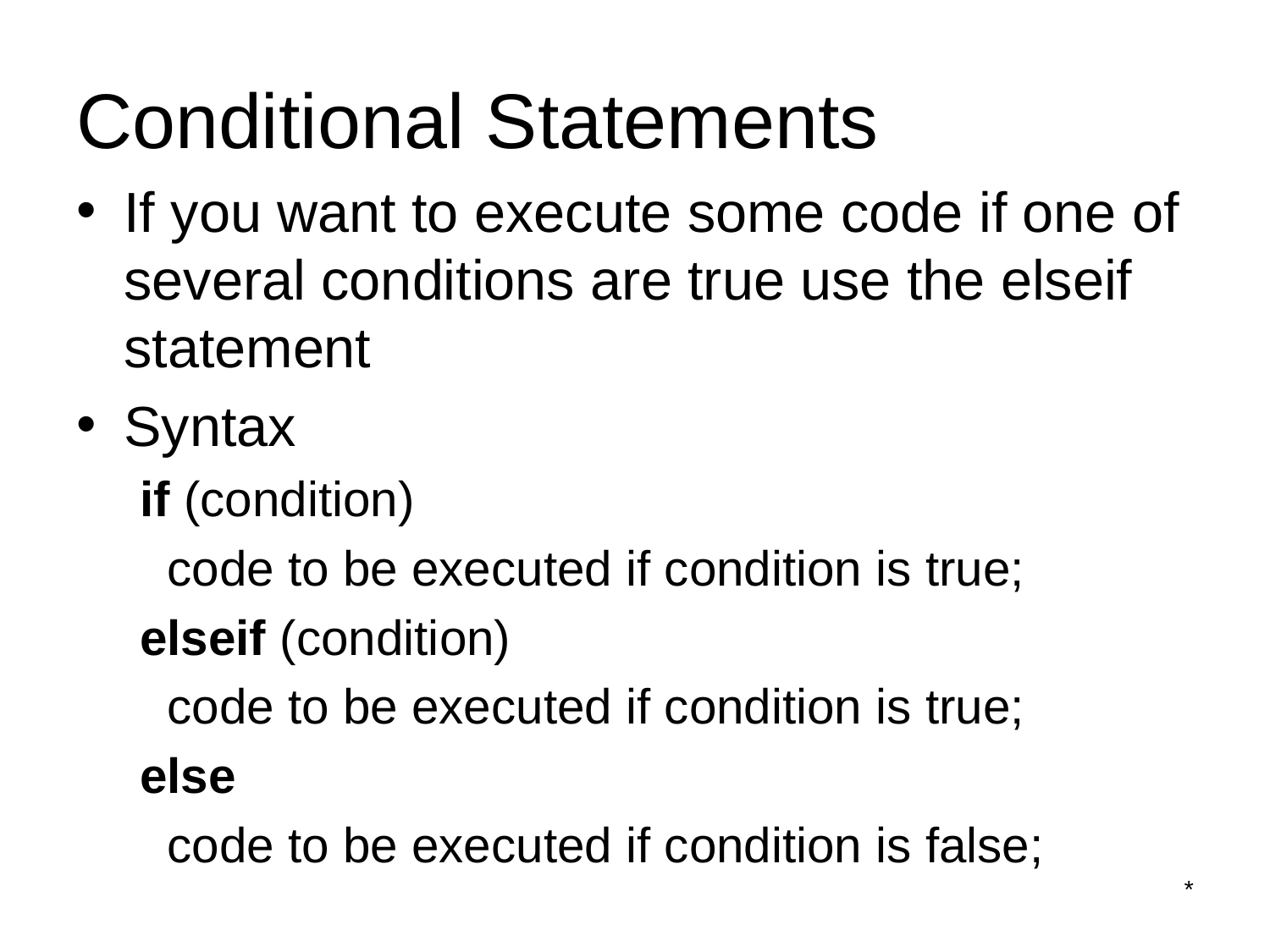

# Conditional Statements
If you want to execute some code if one of several conditions are true use the elseif statement
Syntax
if (condition)
  code to be executed if condition is true;
elseif (condition)
  code to be executed if condition is true;
else
  code to be executed if condition is false;
*